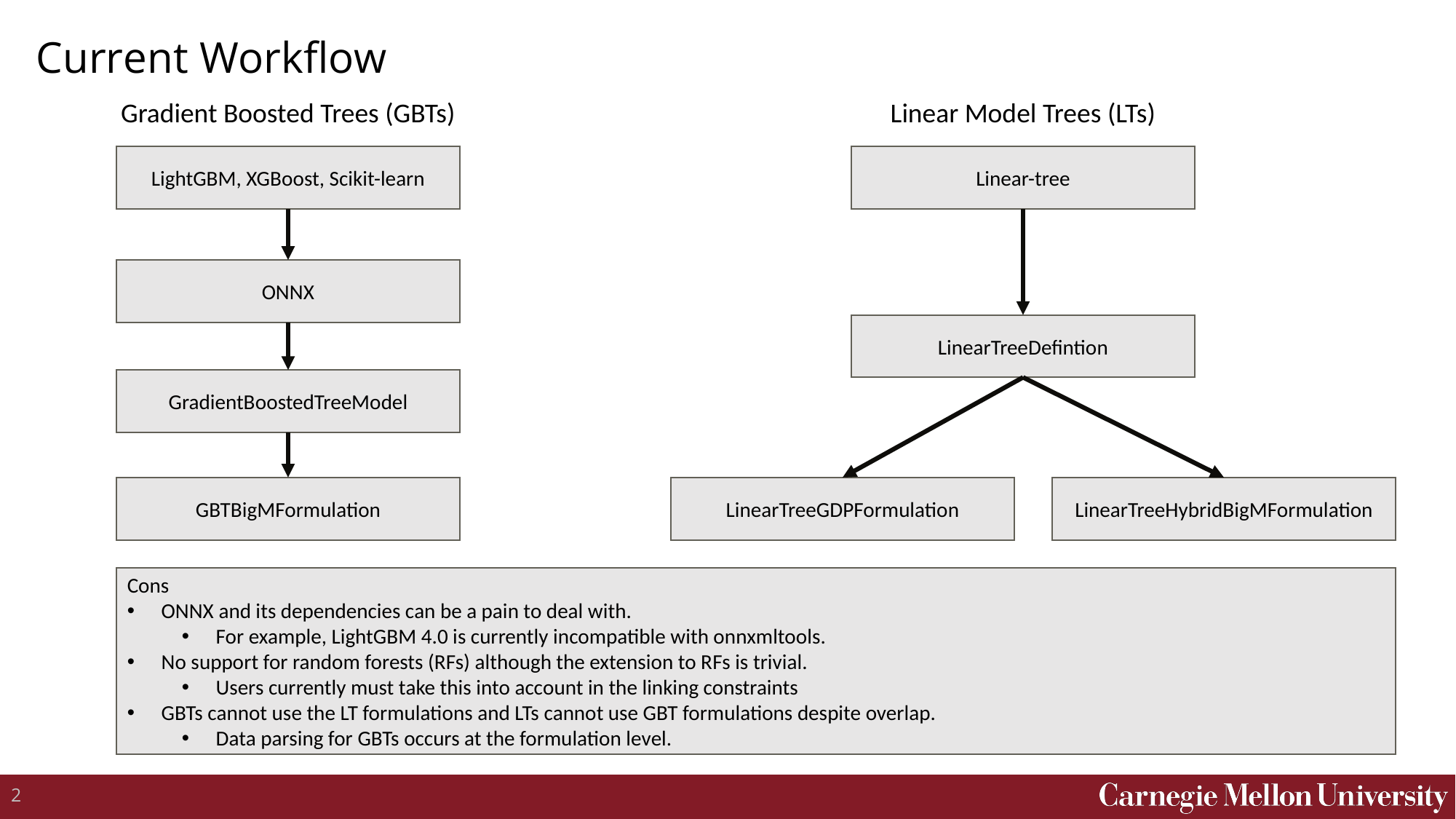

# Current Workflow
Gradient Boosted Trees (GBTs)
Linear Model Trees (LTs)
LightGBM, XGBoost, Scikit-learn
Linear-tree
ONNX
LinearTreeDefintion
GradientBoostedTreeModel
GBTBigMFormulation
LinearTreeGDPFormulation
LinearTreeHybridBigMFormulation
Cons
ONNX and its dependencies can be a pain to deal with.
For example, LightGBM 4.0 is currently incompatible with onnxmltools.
No support for random forests (RFs) although the extension to RFs is trivial.
Users currently must take this into account in the linking constraints
GBTs cannot use the LT formulations and LTs cannot use GBT formulations despite overlap.
Data parsing for GBTs occurs at the formulation level.
2